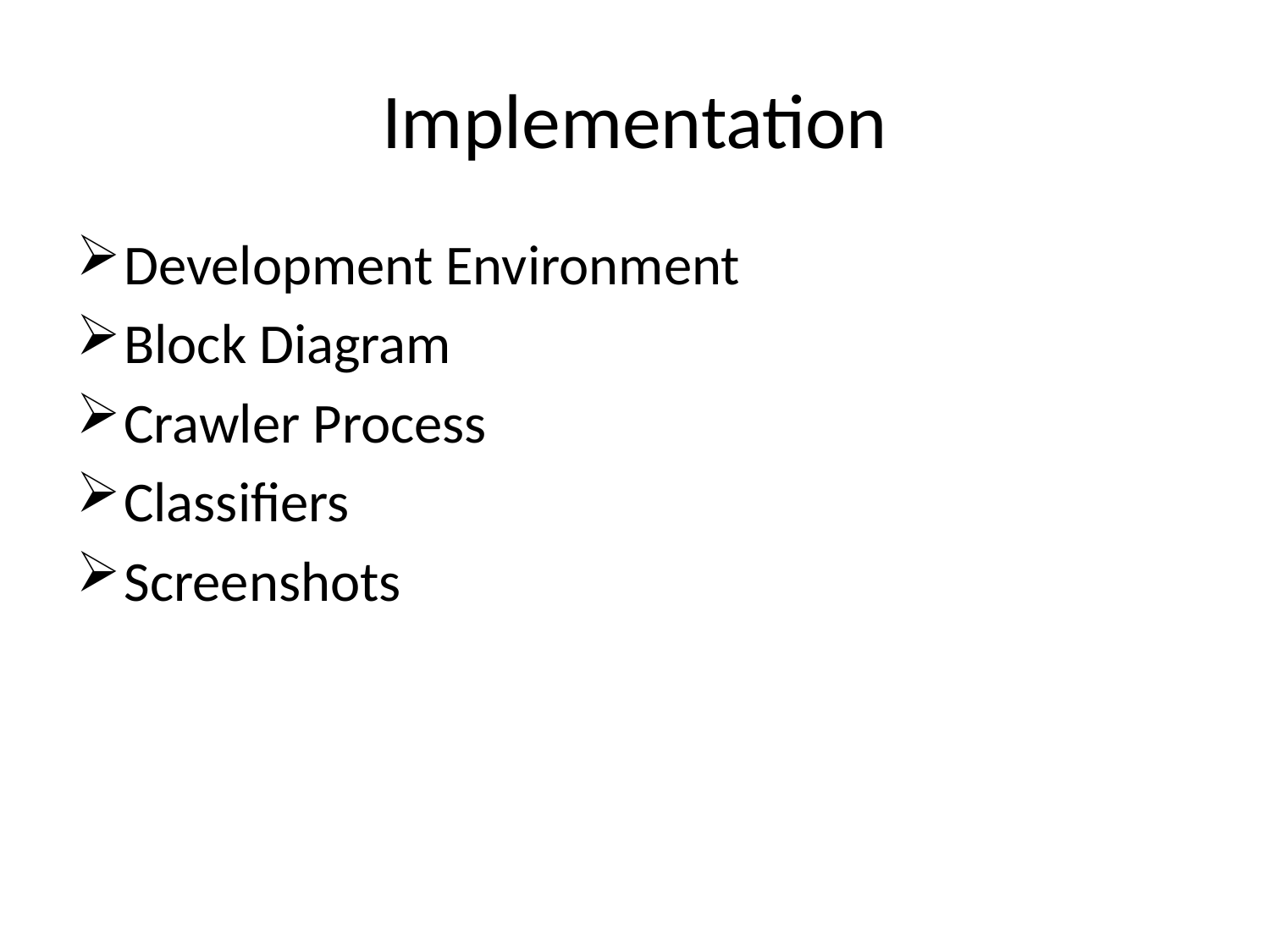

# Implementation
Development Environment
Block Diagram
Crawler Process
Classifiers
Screenshots